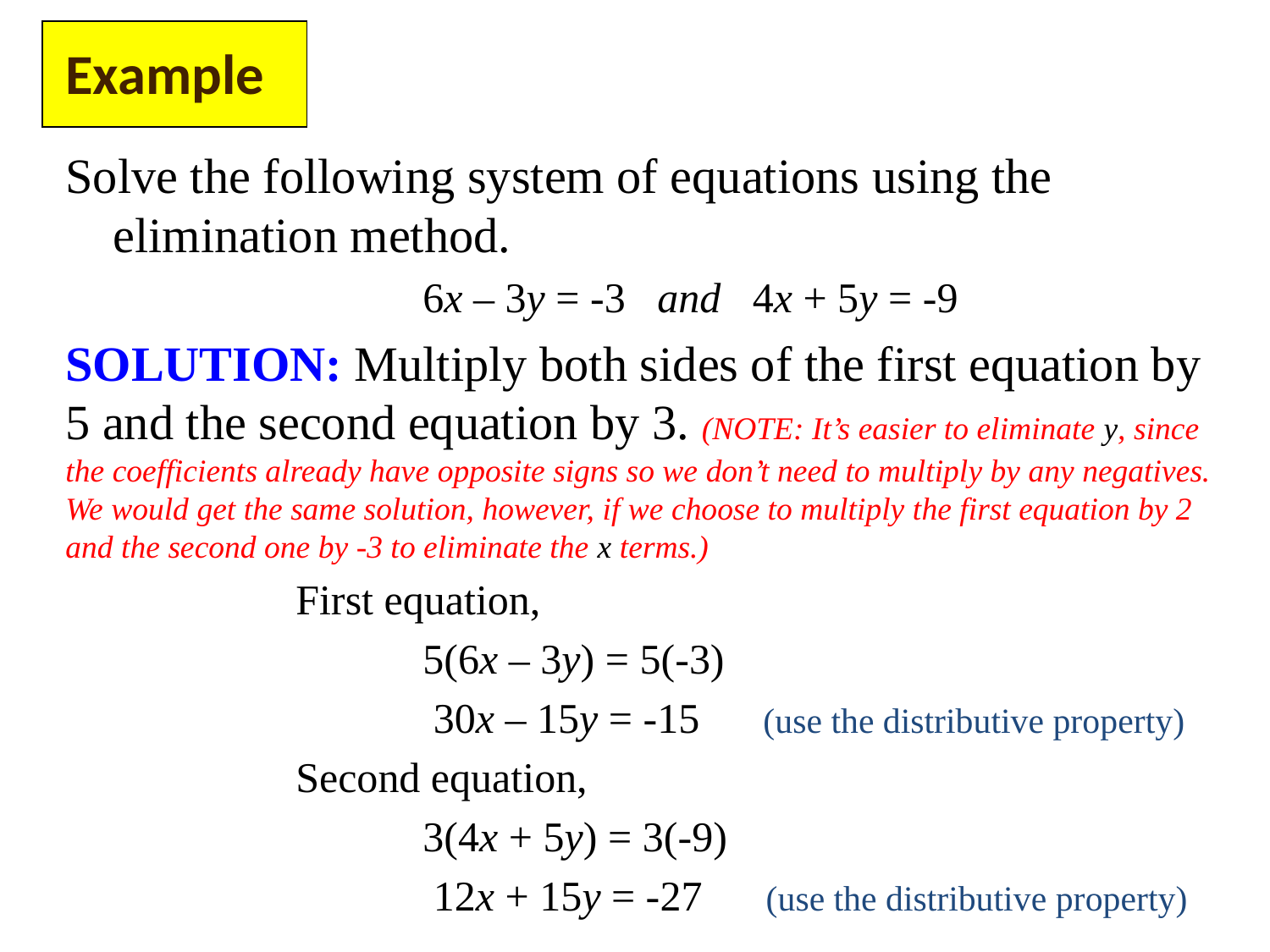

Example
Solve the following system of equations using the elimination method.
			6x – 3y = -3   and   4x + 5y = -9
SOLUTION: Multiply both sides of the first equation by 5 and the second equation by 3. (NOTE: It’s easier to eliminate y, since the coefficients already have opposite signs so we don’t need to multiply by any negatives. We would get the same solution, however, if we choose to multiply the first equation by 2 and the second one by -3 to eliminate the x terms.)
		First equation,
			5(6x – 3y) = 5(-3)
			 30x – 15y = -15      (use the distributive property)
		Second equation,
			3(4x + 5y) = 3(-9)
			 12x + 15y = -27      (use the distributive property)